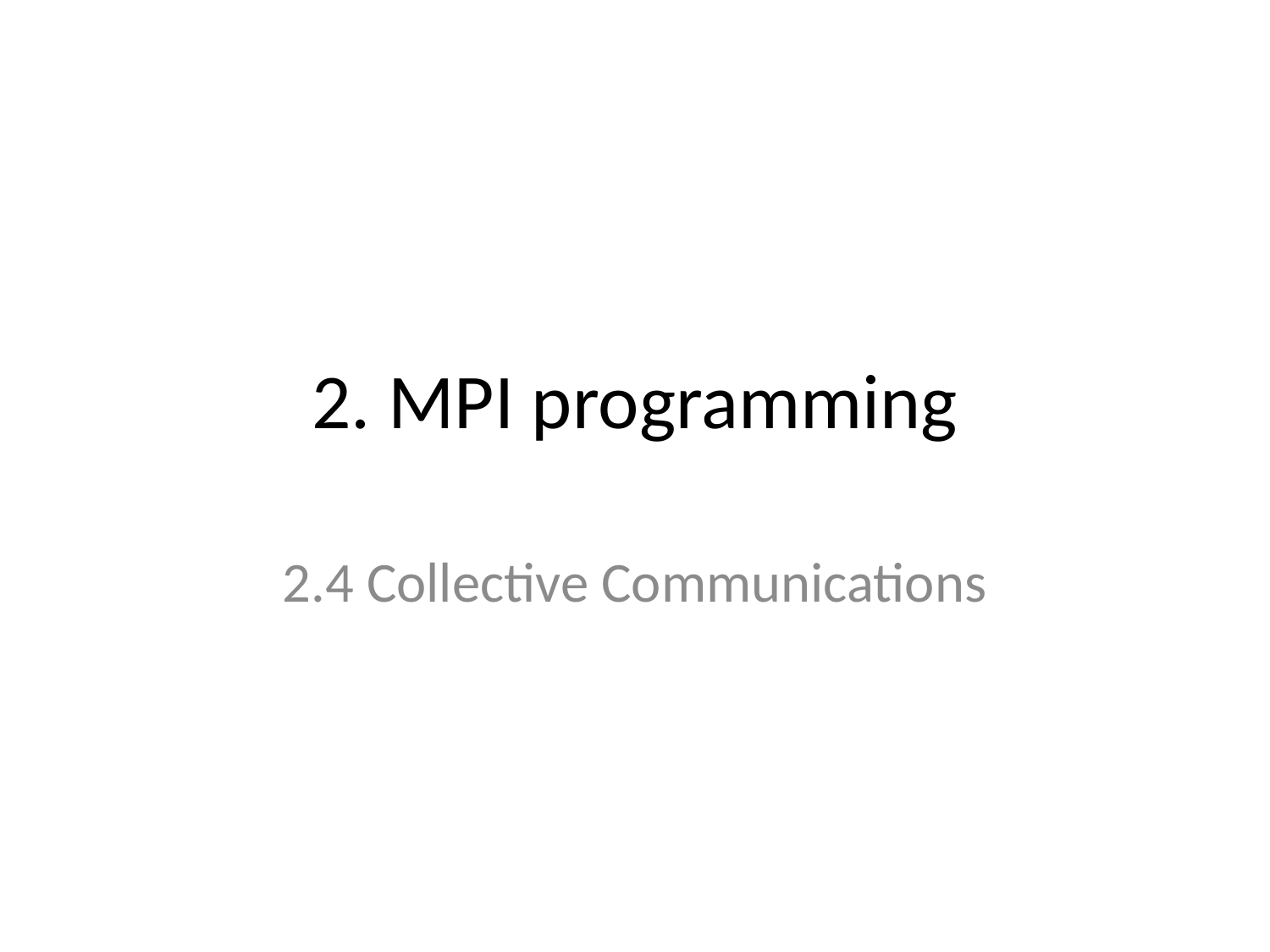

# 2. MPI programming
2.4 Collective Communications